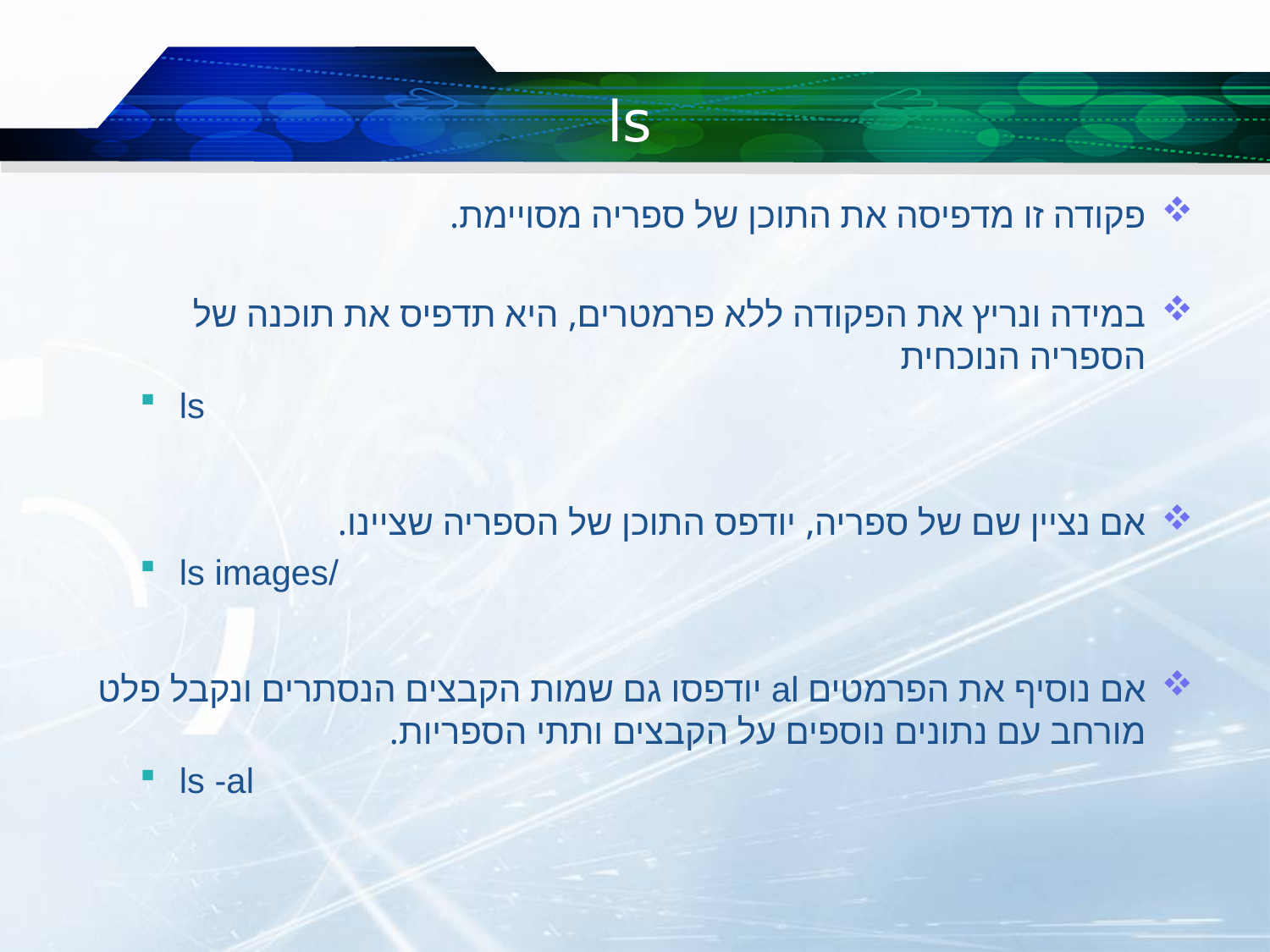

# ls
פקודה זו מדפיסה את התוכן של ספריה מסויימת.

במידה ונריץ את הפקודה ללא פרמטרים, היא תדפיס את תוכנה של הספריה הנוכחית
ls
אם נציין שם של ספריה, יודפס התוכן של הספריה שציינו.
ls images/
אם נוסיף את הפרמטים al יודפסו גם שמות הקבצים הנסתרים ונקבל פלט מורחב עם נתונים נוספים על הקבצים ותתי הספריות.
ls -al